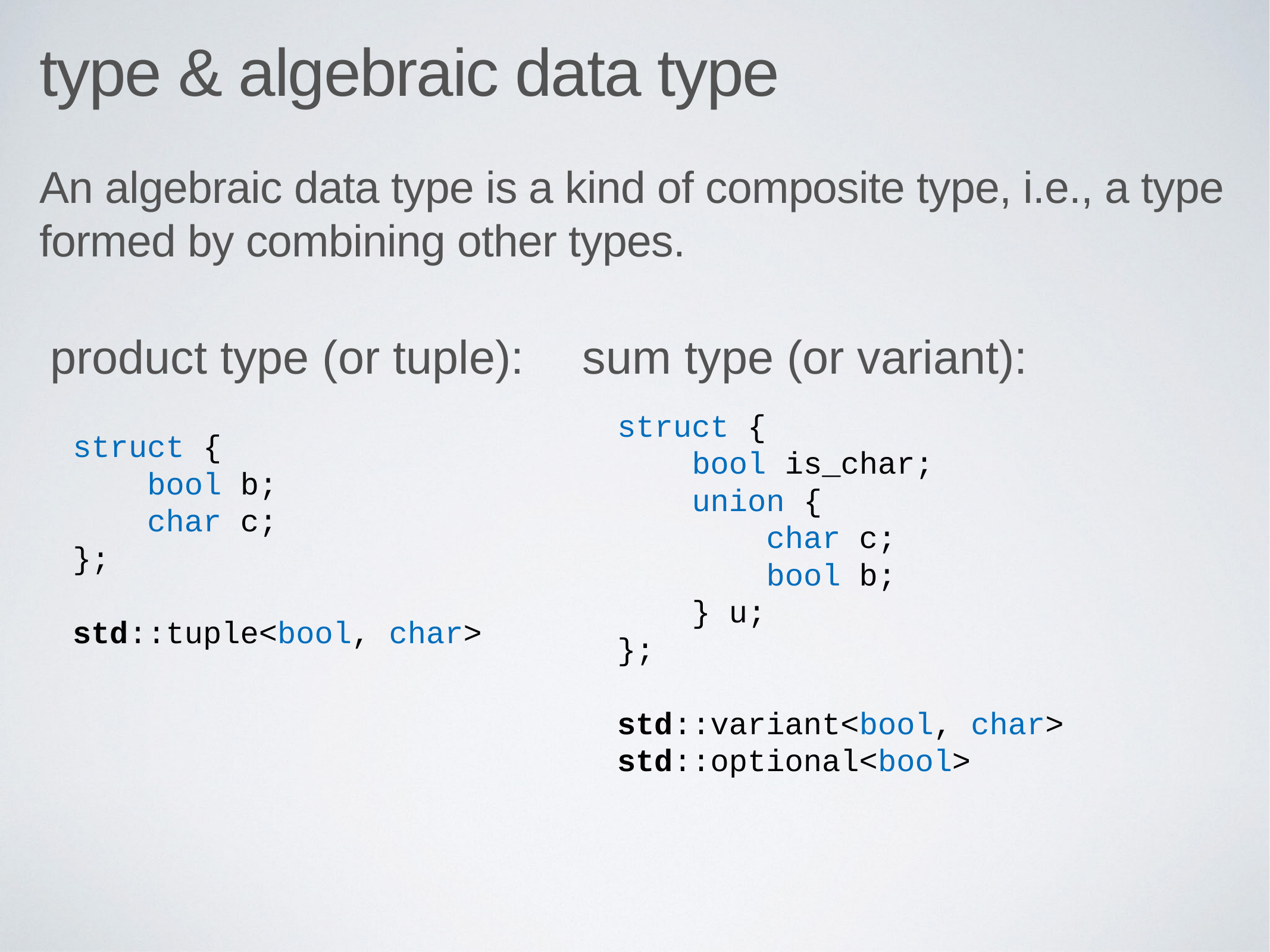

# type & algebraic data type
An algebraic data type is a kind of composite type, i.e., a type formed by combining other types.
product type (or tuple):
sum type (or variant):
struct {
    bool is_char;
    union {
        char c;
        bool b;
    } u;
};

std::variant<bool, char>
std::optional<bool>
struct {
    bool b;
    char c;
};

std::tuple<bool, char>
8